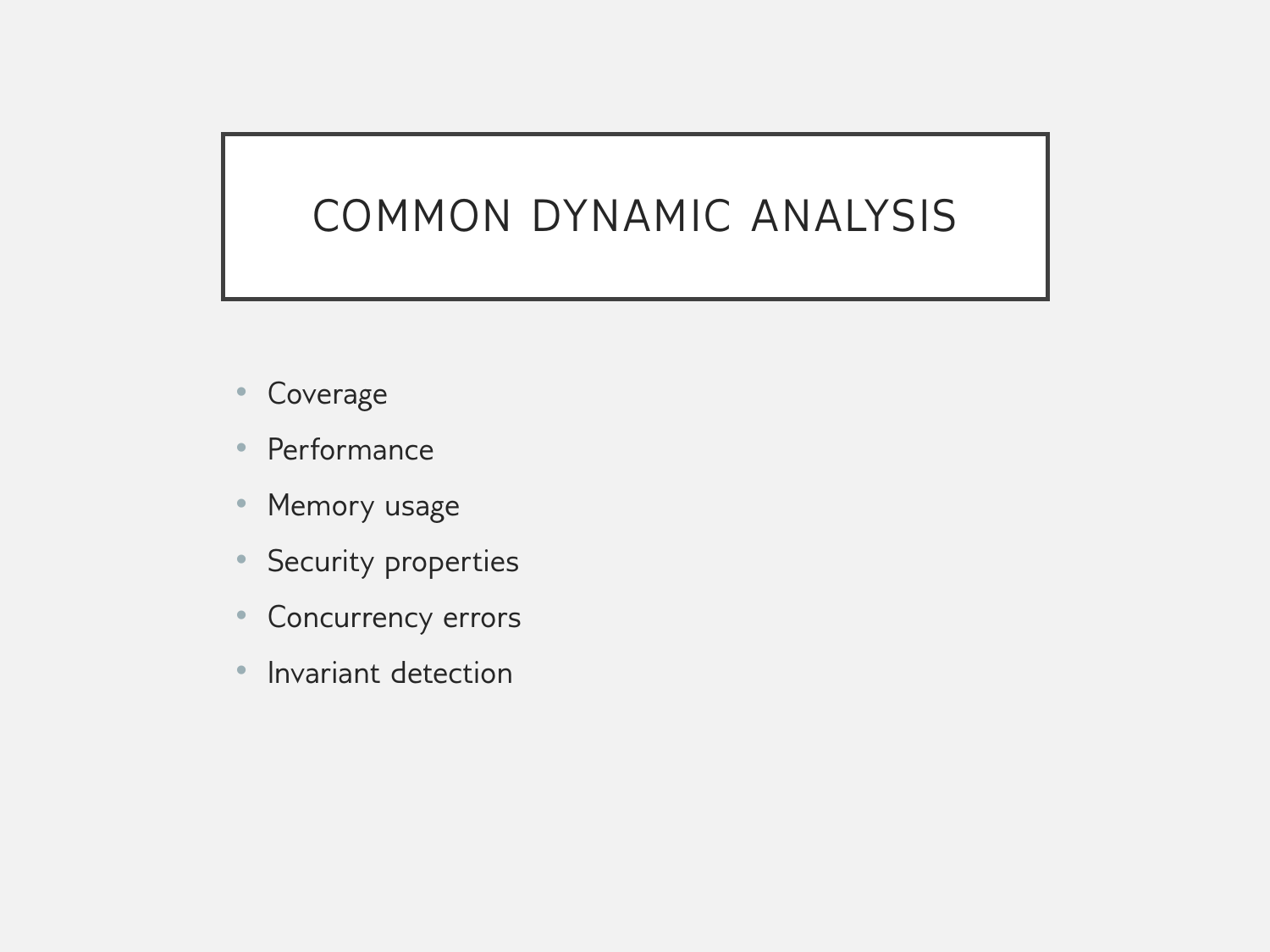

# Common dynamic analysis
Coverage
Performance
Memory usage
Security properties
Concurrency errors
Invariant detection